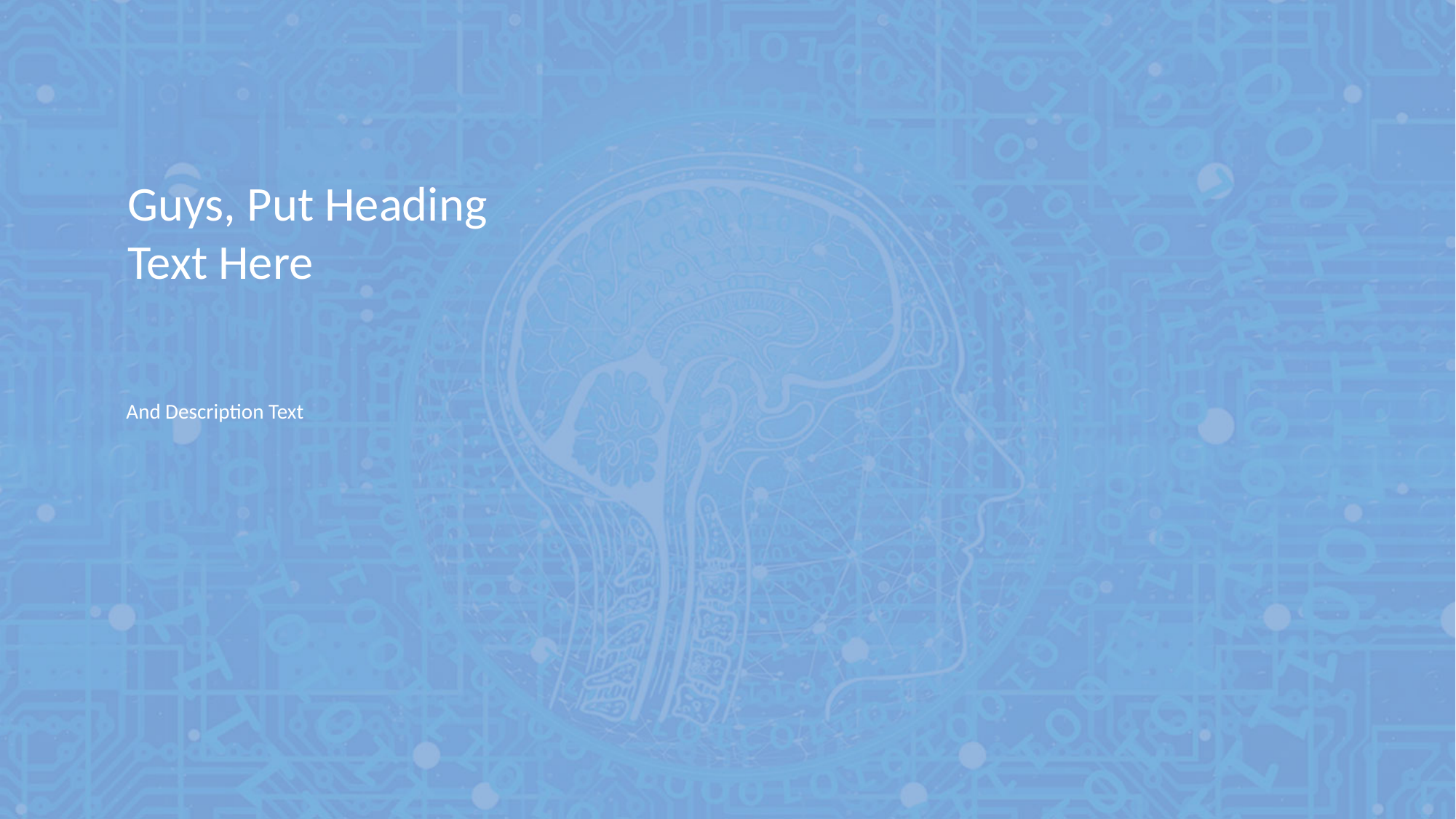

Guys, Put Heading Text Here
And Description Text